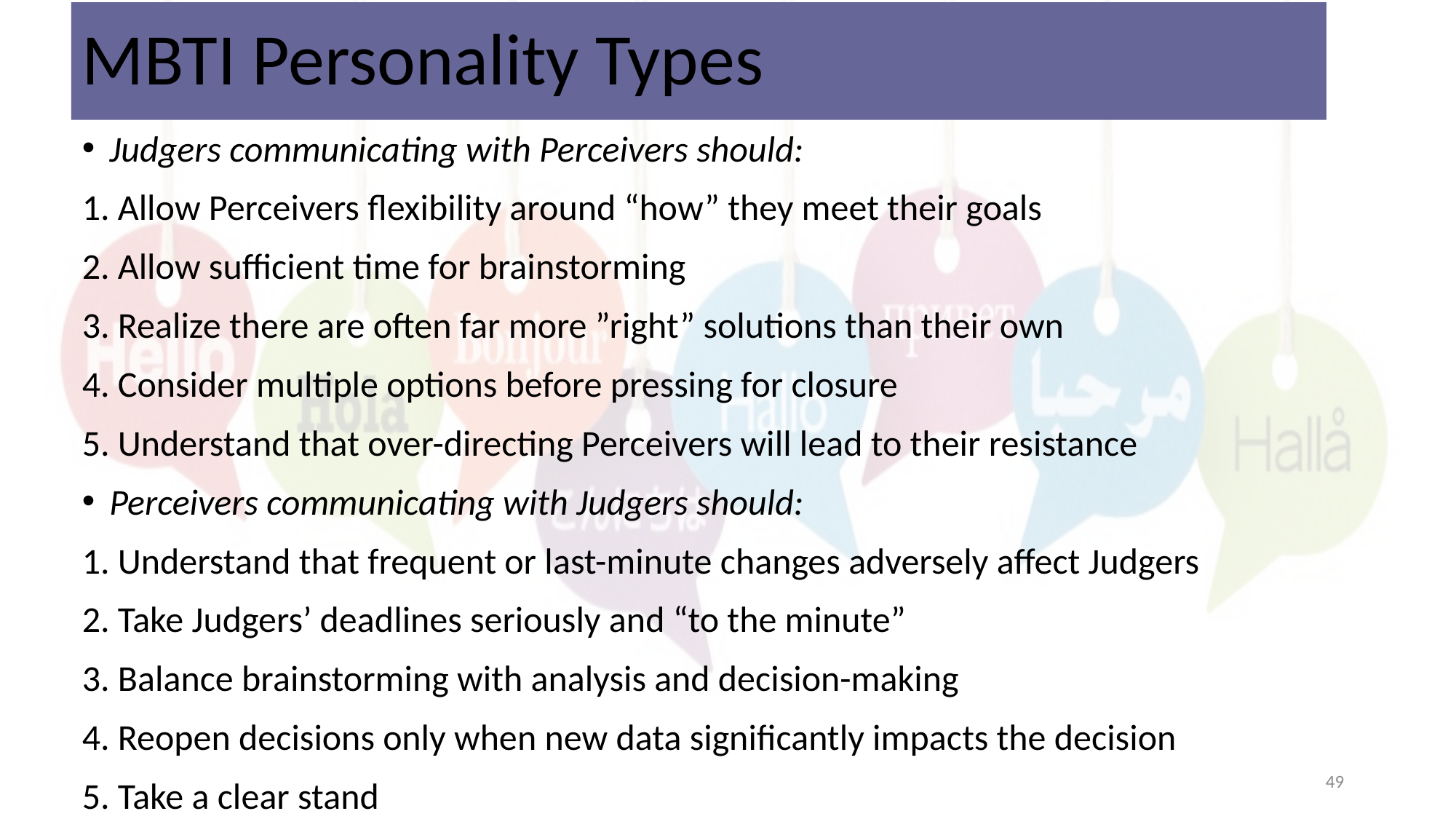

# MBTI Personality Types
Judgers communicating with Perceivers should:
1. Allow Perceivers flexibility around “how” they meet their goals
2. Allow sufficient time for brainstorming
3. Realize there are often far more ”right” solutions than their own
4. Consider multiple options before pressing for closure
5. Understand that over-directing Perceivers will lead to their resistance
Perceivers communicating with Judgers should:
1. Understand that frequent or last-minute changes adversely affect Judgers
2. Take Judgers’ deadlines seriously and “to the minute”
3. Balance brainstorming with analysis and decision-making
4. Reopen decisions only when new data significantly impacts the decision
5. Take a clear stand
49